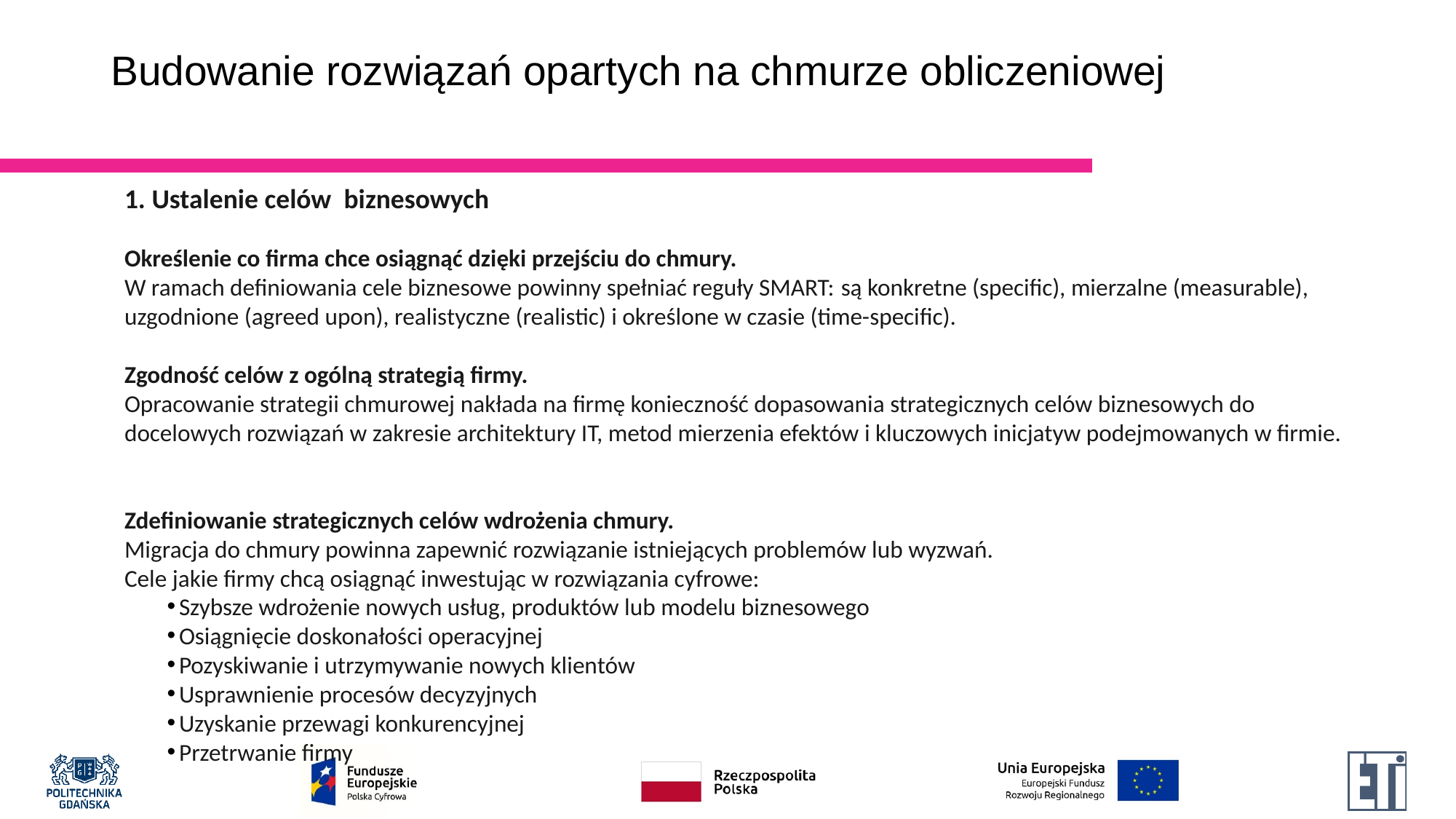

# Budowanie rozwiązań opartych na chmurze obliczeniowej
1. Ustalenie celów  biznesowych
Określenie co firma chce osiągnąć dzięki przejściu do chmury.
W ramach definiowania cele biznesowe powinny spełniać reguły SMART: są konkretne (specific), mierzalne (measurable), uzgodnione (agreed upon), realistyczne (realistic) i określone w czasie (time-specific).

Zgodność celów z ogólną strategią firmy.
Opracowanie strategii chmurowej nakłada na firmę konieczność dopasowania strategicznych celów biznesowych do docelowych rozwiązań w zakresie architektury IT, metod mierzenia efektów i kluczowych inicjatyw podejmowanych w firmie.
Zdefiniowanie strategicznych celów wdrożenia chmury. 
Migracja do chmury powinna zapewnić rozwiązanie istniejących problemów lub wyzwań.
Cele jakie firmy chcą osiągnąć inwestując w rozwiązania cyfrowe:
Szybsze wdrożenie nowych usług, produktów lub modelu biznesowego
Osiągnięcie doskonałości operacyjnej
Pozyskiwanie i utrzymywanie nowych klientów
Usprawnienie procesów decyzyjnych
Uzyskanie przewagi konkurencyjnej
Przetrwanie firmy